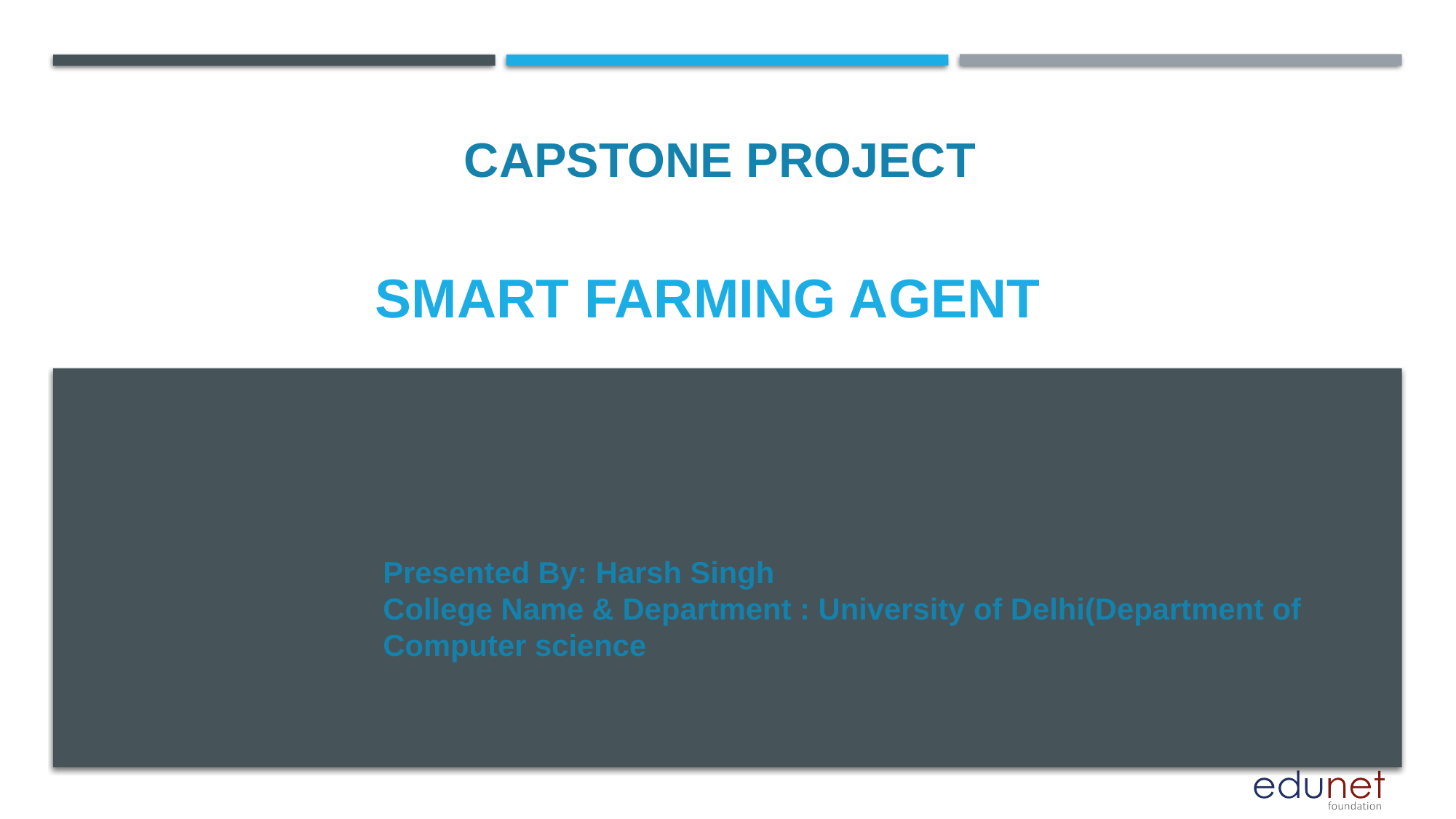

CAPSTONE PROJECT
# Smart Farming agent
Presented By: Harsh Singh
College Name & Department : University of Delhi(Department of Computer science